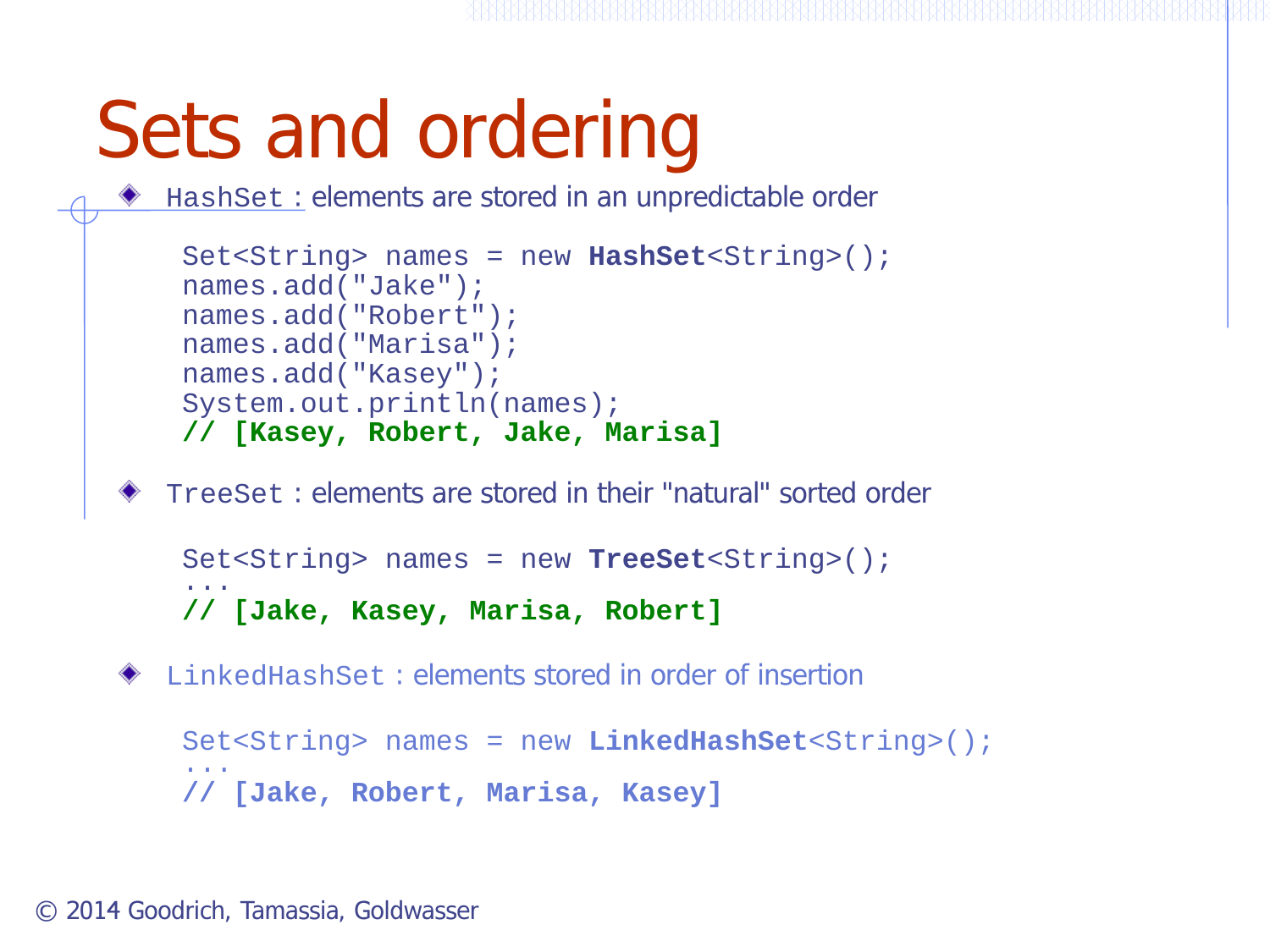

# Sets and ordering
HashSet : elements are stored in an unpredictable order

Set<String> names = new HashSet<String>();
names.add("Jake");
names.add("Robert");
names.add("Marisa");
names.add("Kasey");
System.out.println(names);
// [Kasey, Robert, Jake, Marisa]

TreeSet : elements are stored in their "natural" sorted order

Set<String> names = new TreeSet<String>();
...
// [Jake, Kasey, Marisa, Robert]

LinkedHashSet : elements stored in order of insertion

Set<String> names = new LinkedHashSet<String>();
...
// [Jake, Robert, Marisa, Kasey]